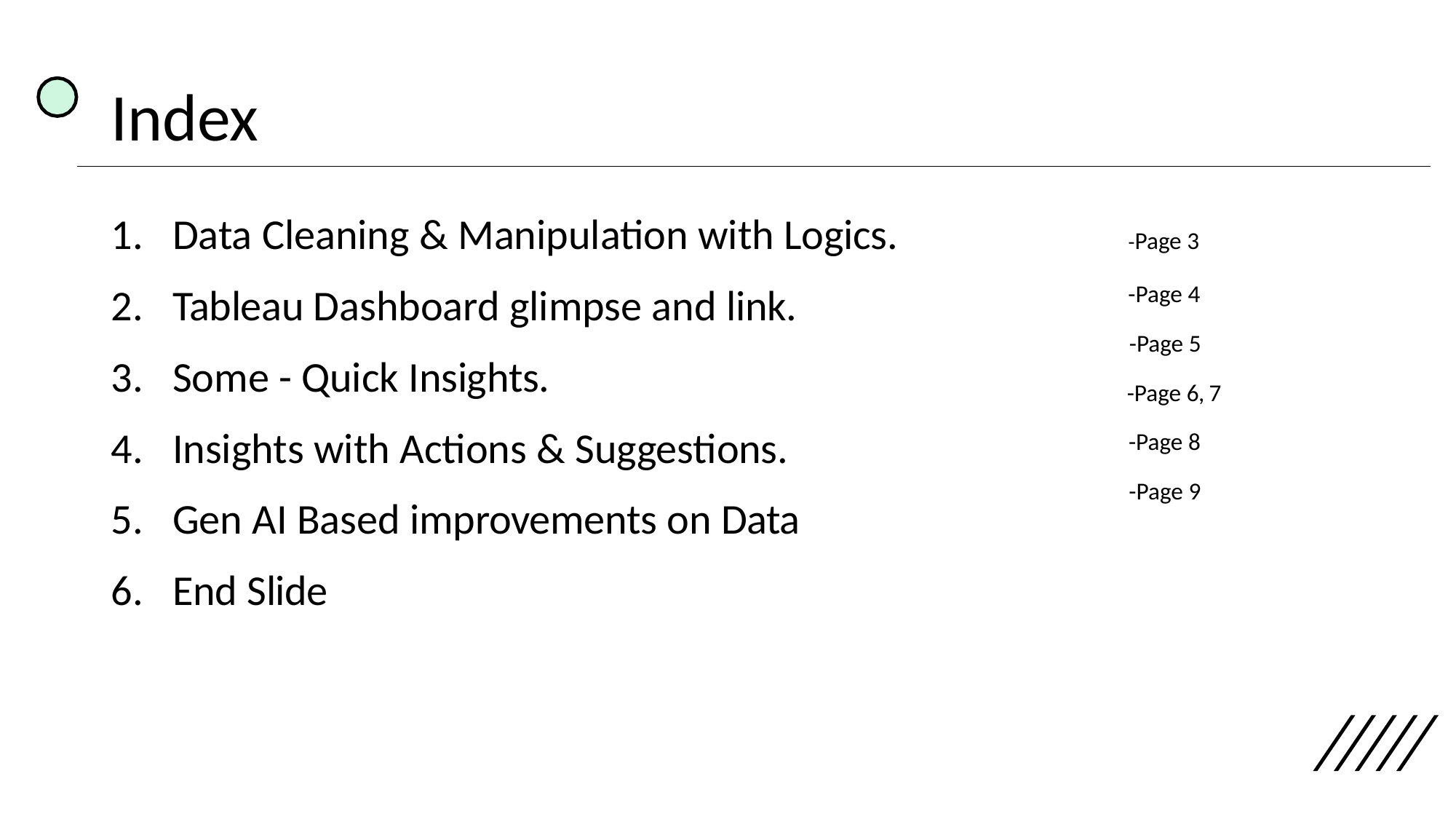

# Index

Data Cleaning & Manipulation with Logics.
Tableau Dashboard glimpse and link.
Some - Quick Insights.
Insights with Actions & Suggestions.
Gen AI Based improvements on Data
End Slide
  -Page 3
     -Page 4
   -Page 5
   -Page 6, 7
     -Page 8
   -Page 9